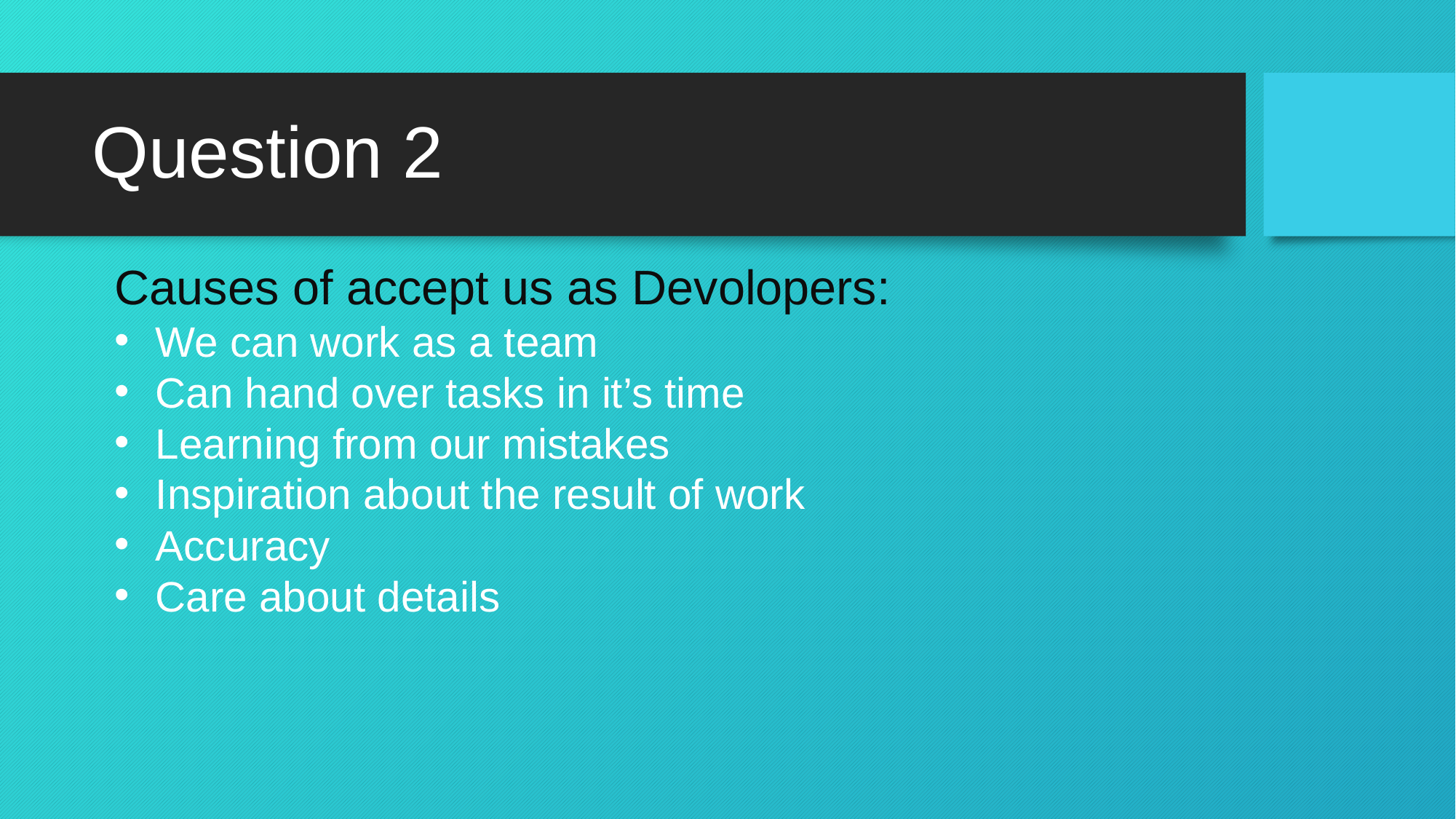

# Question 2
Causes of accept us as Devolopers:
We can work as a team
Can hand over tasks in it’s time
Learning from our mistakes
Inspiration about the result of work
Accuracy
Care about details